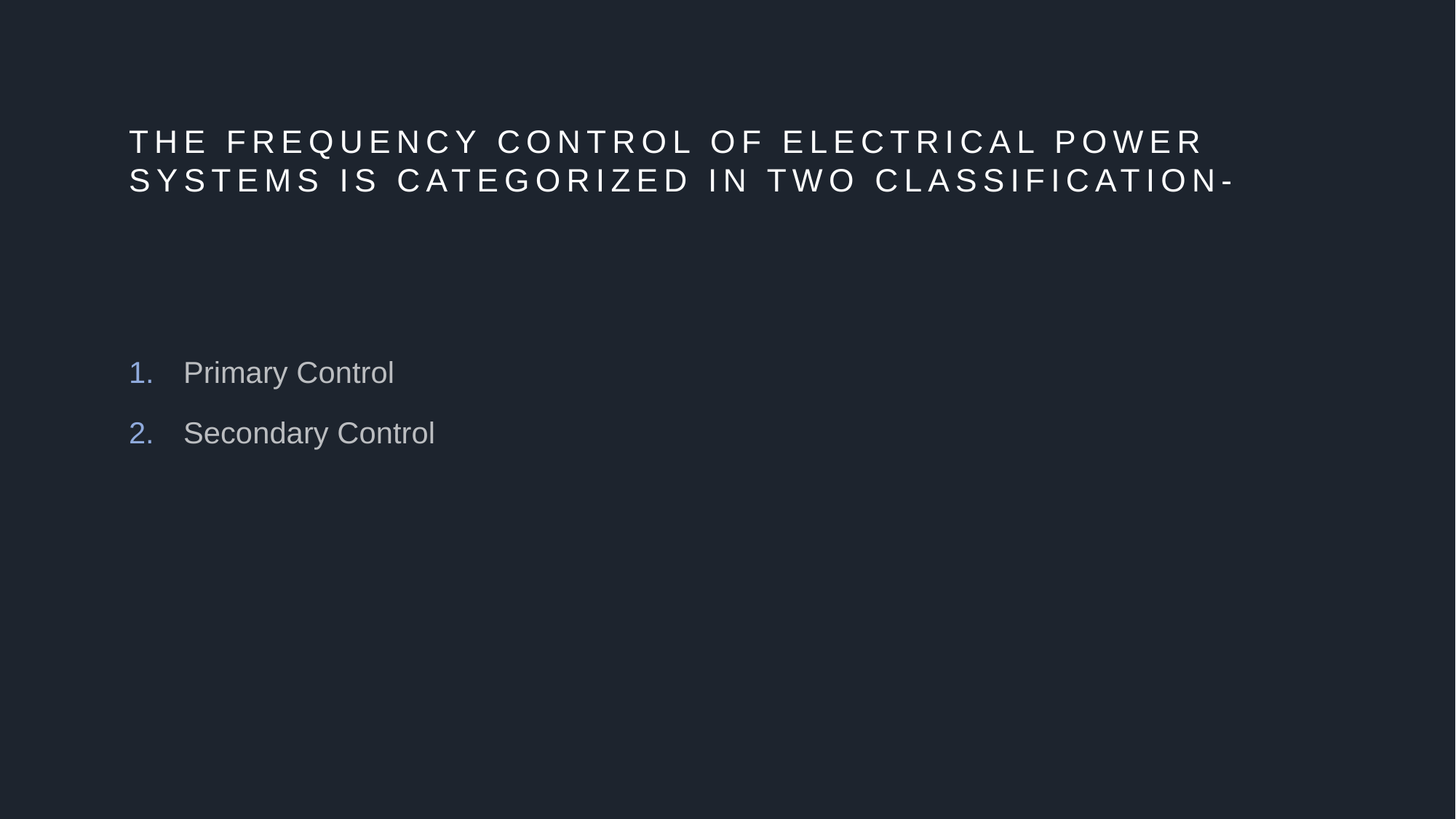

# The frequency control of electrical power systems is categorized in two classification-
Primary Control
Secondary Control